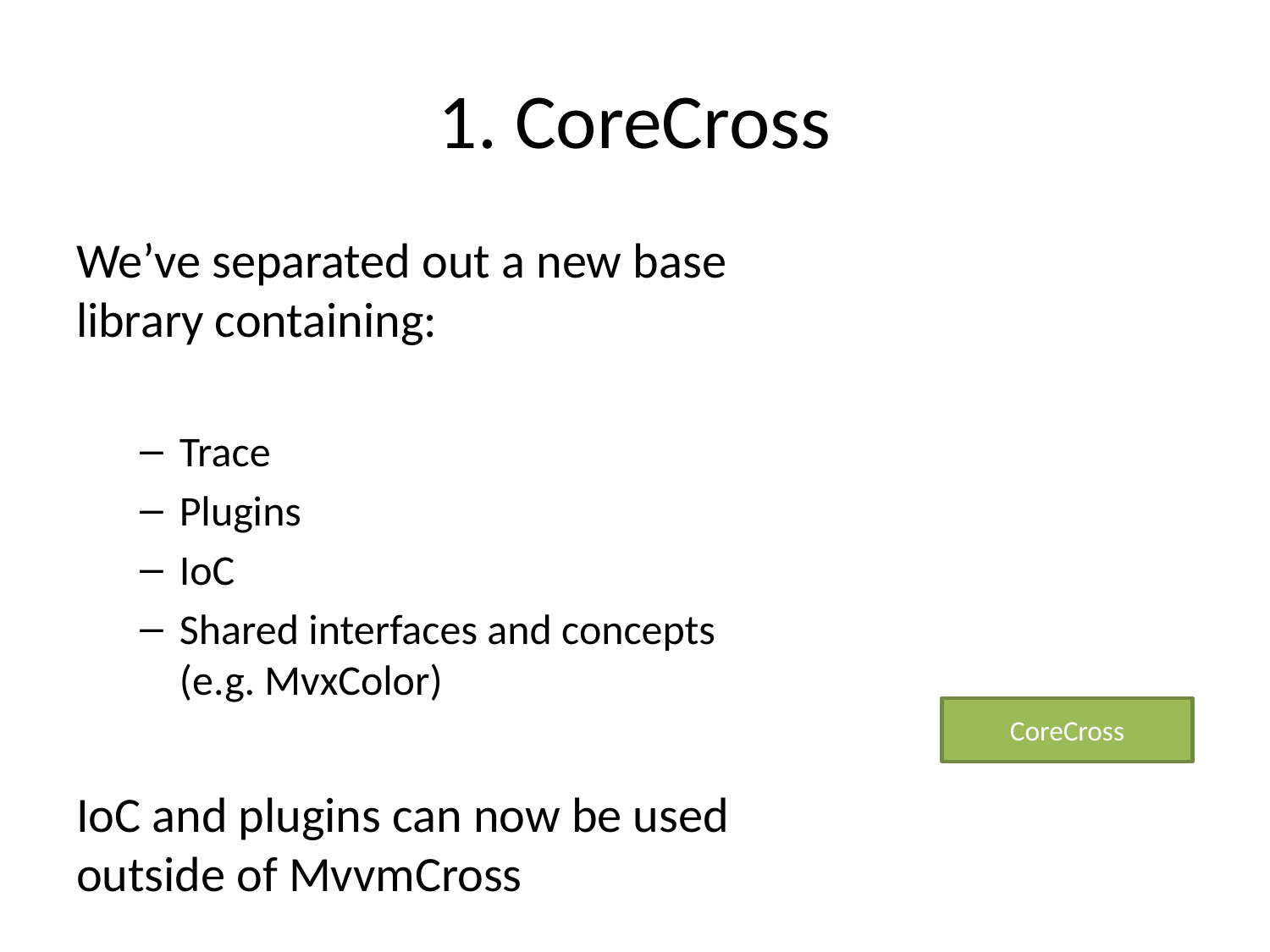

# 1. CoreCross
We’ve separated out a new base library containing:

Trace
Plugins
IoC
Shared interfaces and concepts (e.g. MvxColor)

IoC and plugins can now be used outside of MvvmCross
CoreCross